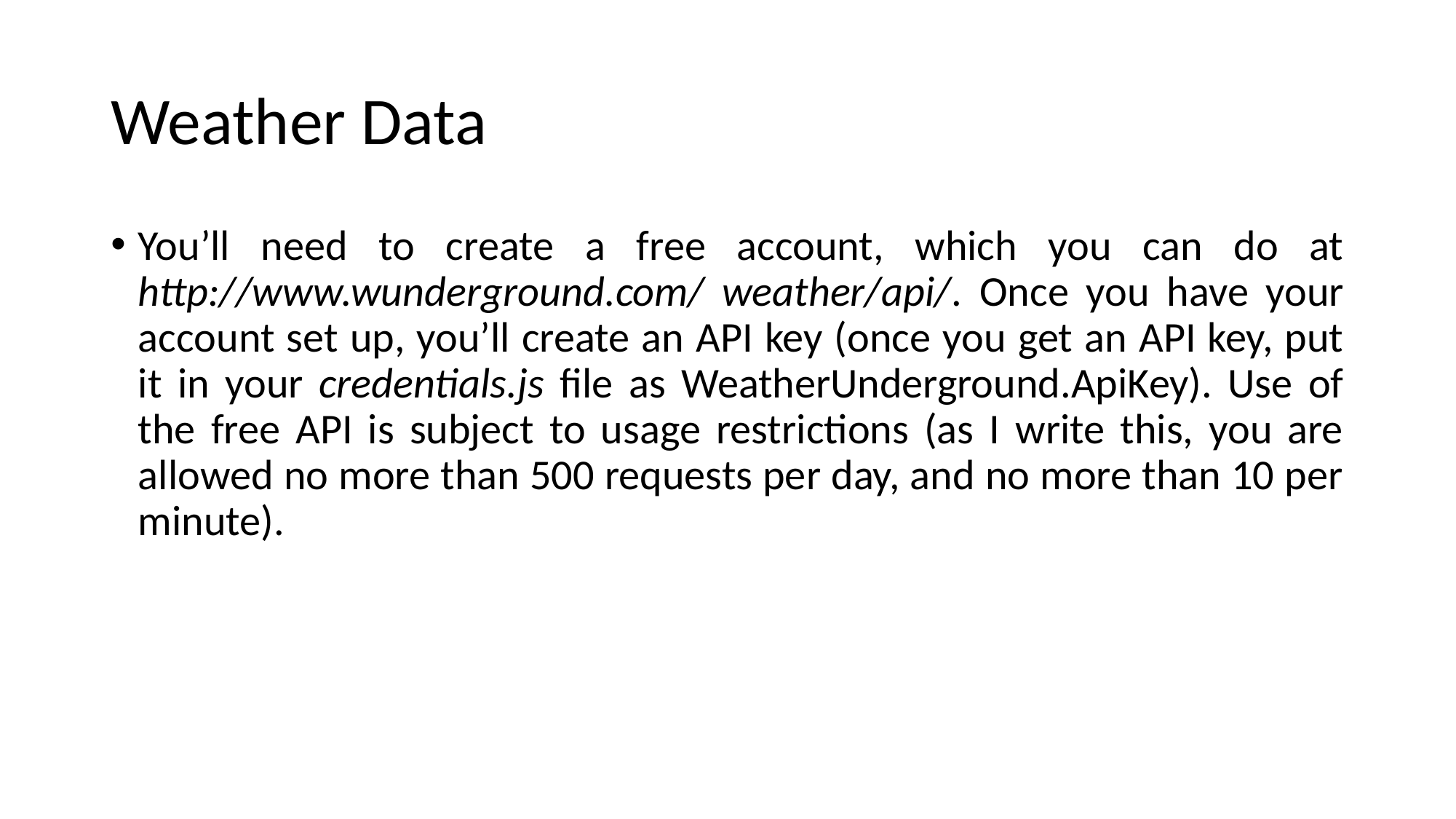

# Weather Data
You’ll need to create a free account, which you can do at http://www.wunderground.com/ weather/api/. Once you have your account set up, you’ll create an API key (once you get an API key, put it in your credentials.js file as WeatherUnderground.ApiKey). Use of the free API is subject to usage restrictions (as I write this, you are allowed no more than 500 requests per day, and no more than 10 per minute).